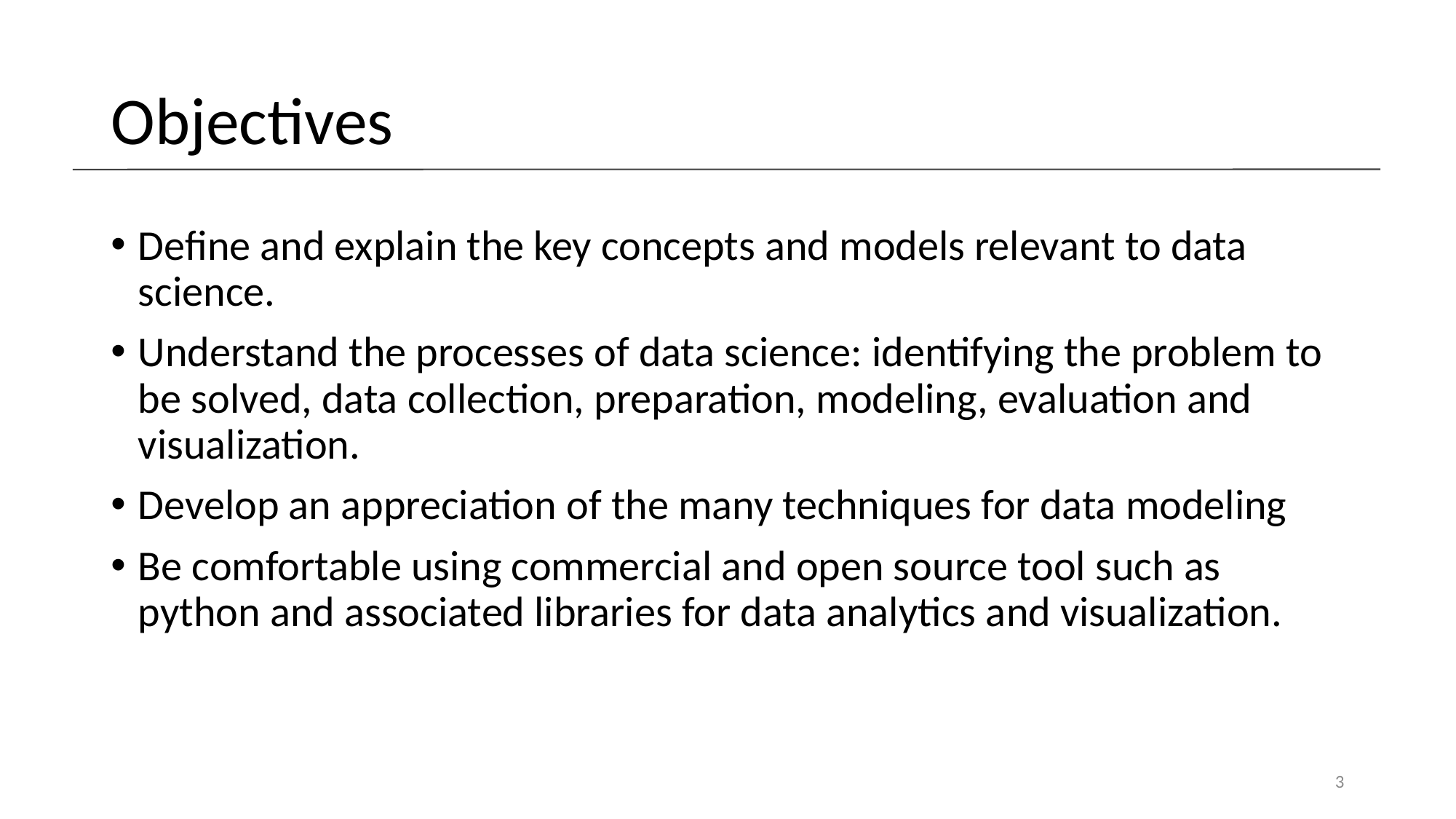

# Objectives
Define and explain the key concepts and models relevant to data science.
Understand the processes of data science: identifying the problem to be solved, data collection, preparation, modeling, evaluation and visualization.
Develop an appreciation of the many techniques for data modeling
Be comfortable using commercial and open source tool such as python and associated libraries for data analytics and visualization.

3